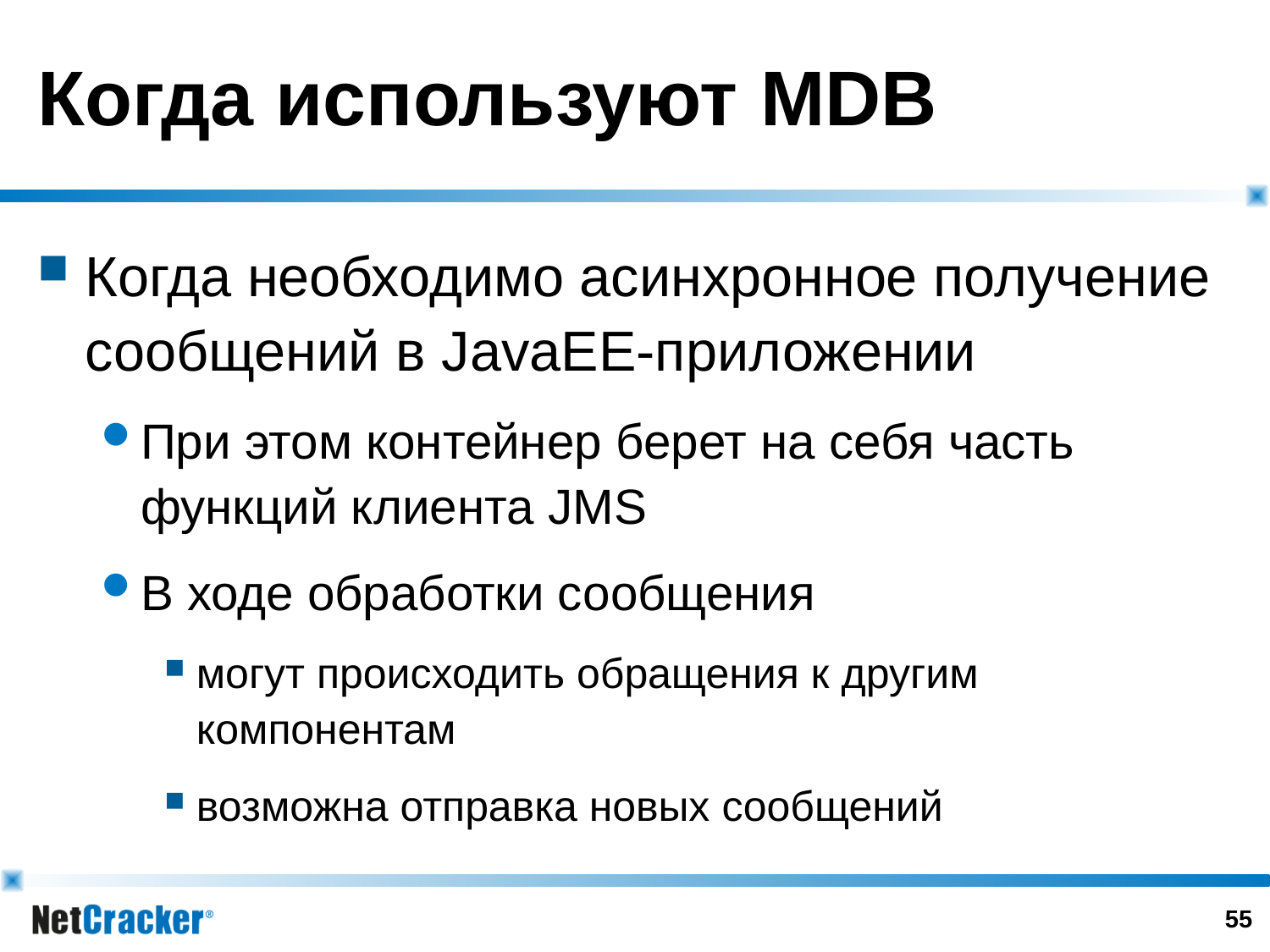

# Когда используют MDB
Когда необходимо асинхронное получение сообщений в JavaEE-приложении
При этом контейнер берет на себя часть функций клиента JMS
В ходе обработки сообщения
могут происходить обращения к другим компонентам
возможна отправка новых сообщений

55